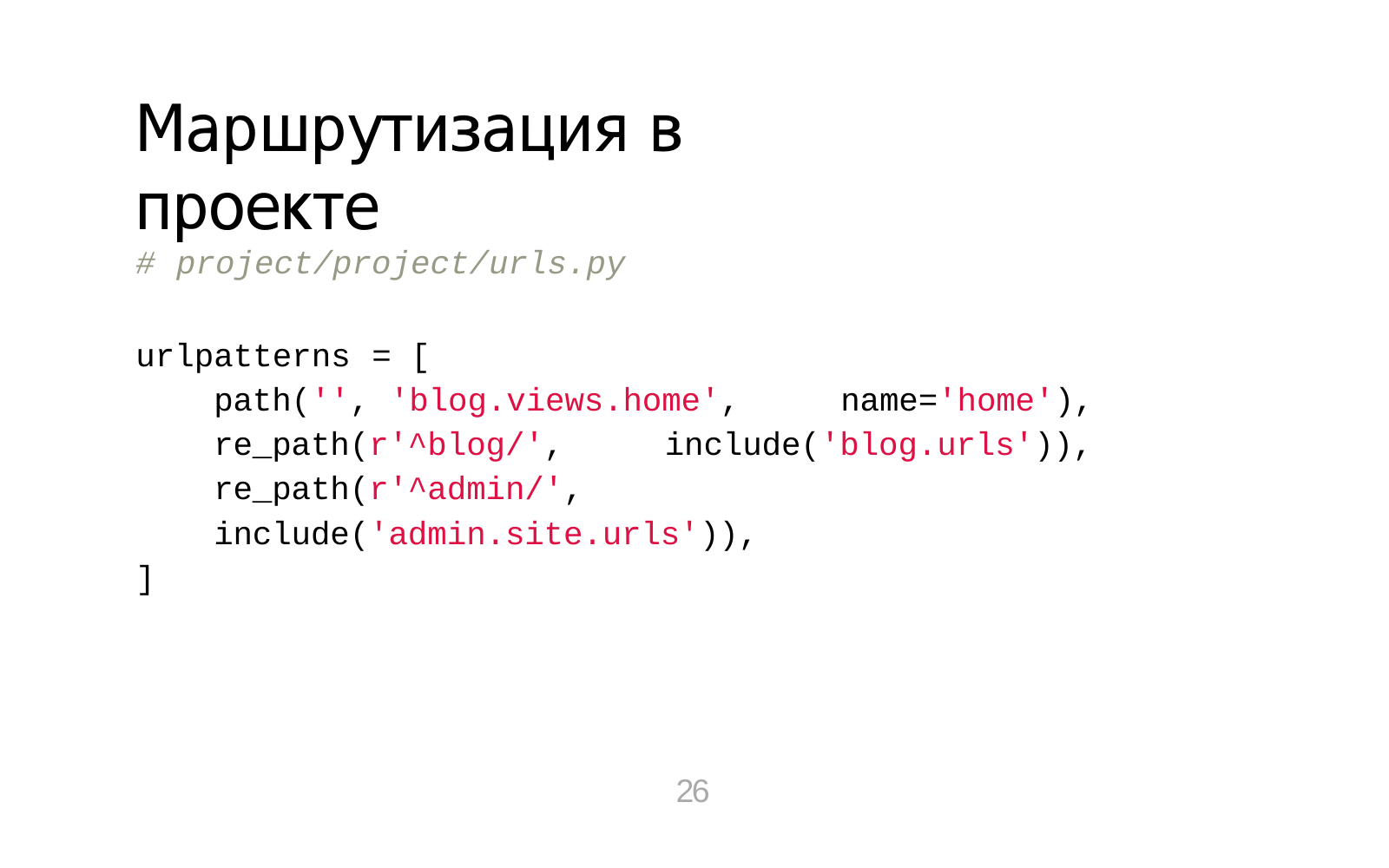

# Маршрутизация в проекте
#	project/project/urls.py

urlpatterns	=	[
path('', 'blog.views.home',	name='home'),  re_path(r'^blog/',	include('blog.urls')),  re_path(r'^admin/',	include('admin.site.urls')),
]
26